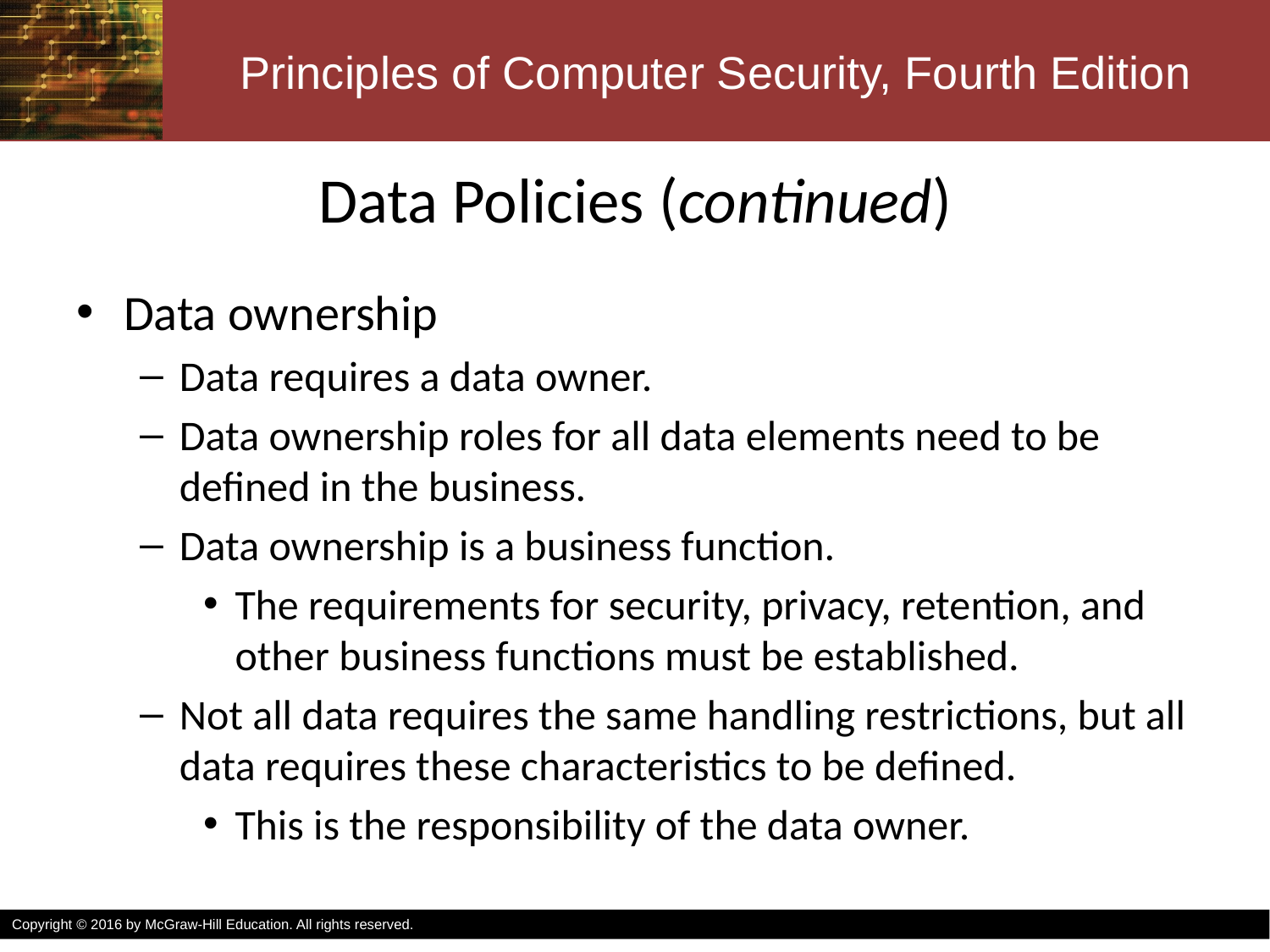

# Data Policies (continued)
Data ownership
Data requires a data owner.
Data ownership roles for all data elements need to be defined in the business.
Data ownership is a business function.
The requirements for security, privacy, retention, and other business functions must be established.
Not all data requires the same handling restrictions, but all data requires these characteristics to be defined.
This is the responsibility of the data owner.